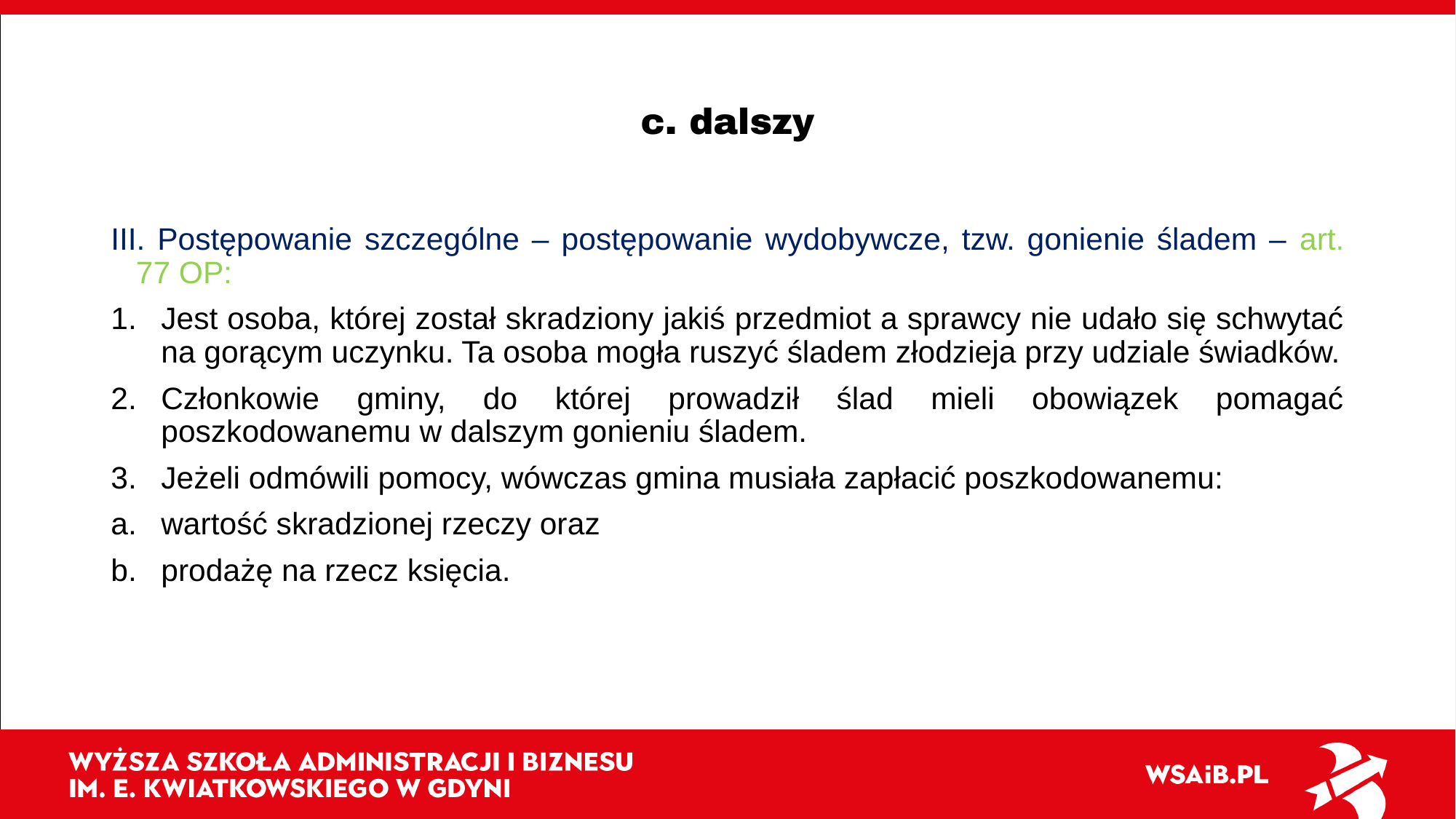

# c. dalszy
III. Postępowanie szczególne – postępowanie wydobywcze, tzw. gonienie śladem – art. 77 OP:
Jest osoba, której został skradziony jakiś przedmiot a sprawcy nie udało się schwytać na gorącym uczynku. Ta osoba mogła ruszyć śladem złodzieja przy udziale świadków.
Członkowie gminy, do której prowadził ślad mieli obowiązek pomagać poszkodowanemu w dalszym gonieniu śladem.
Jeżeli odmówili pomocy, wówczas gmina musiała zapłacić poszkodowanemu:
wartość skradzionej rzeczy oraz
prodażę na rzecz księcia.